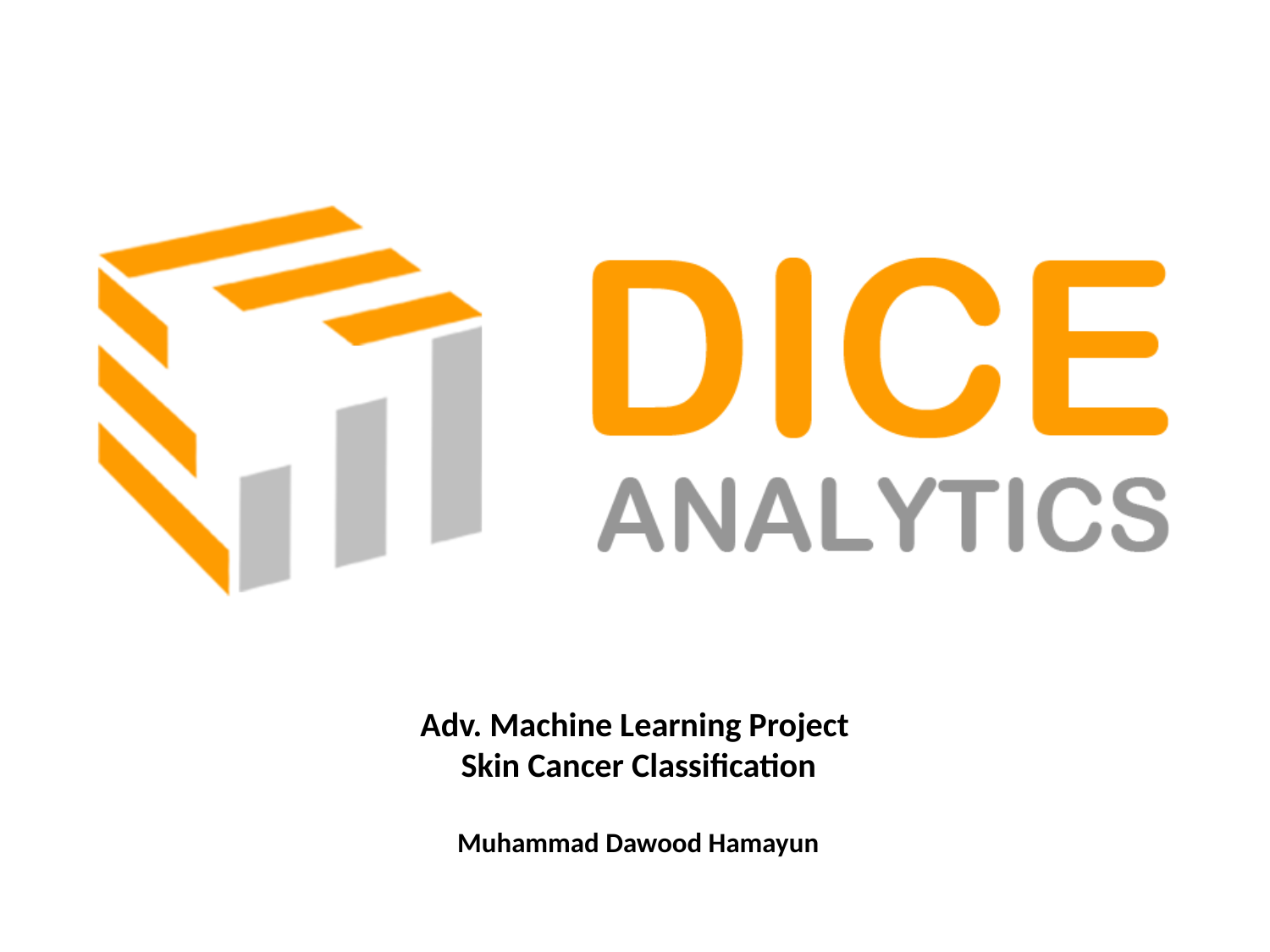

# Adv. Machine Learning Project Skin Cancer Classification Muhammad Dawood Hamayun